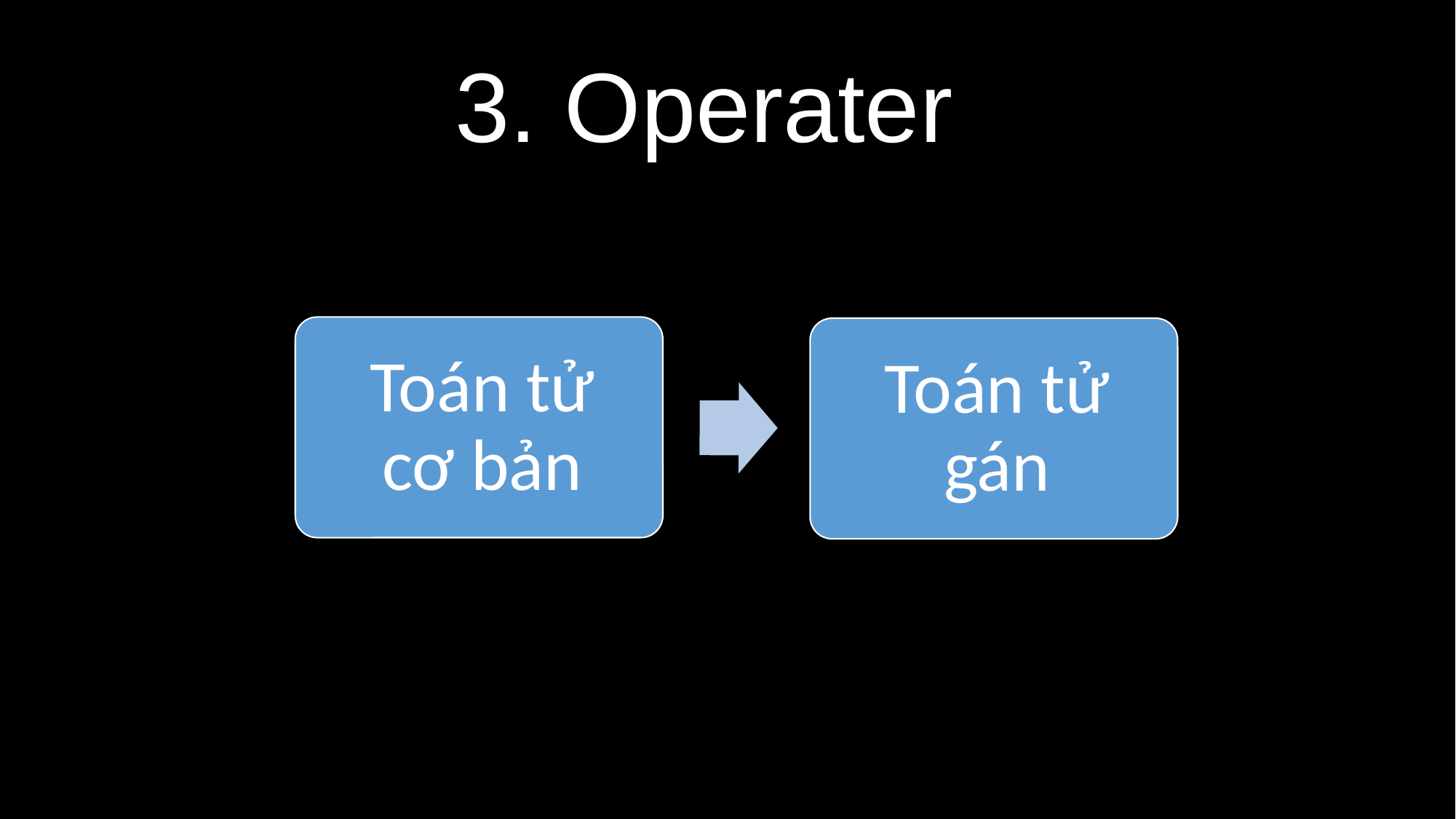

3. Operater
Toán tử cơ bản

Toán tử gán